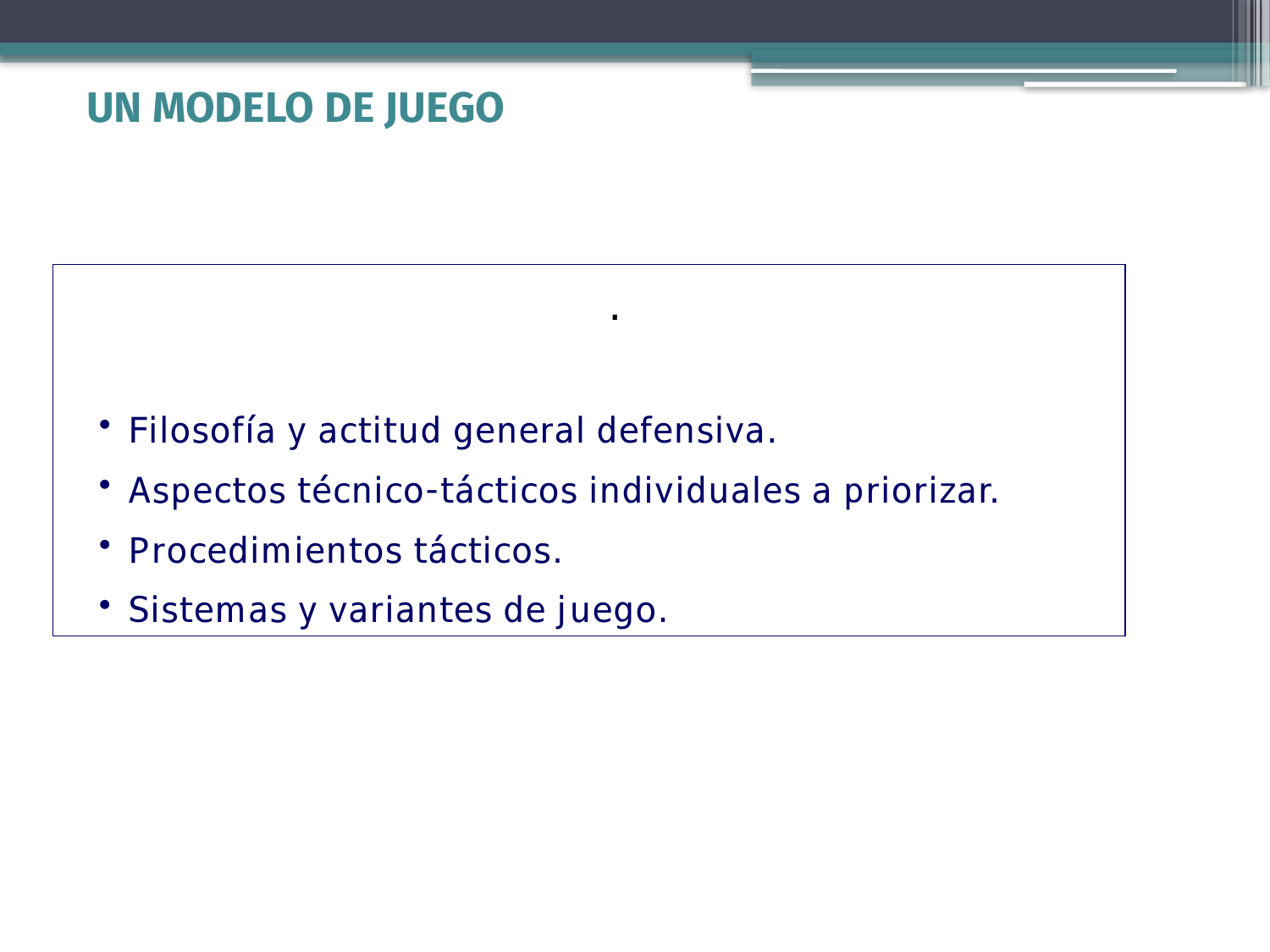

# UN MODELO DE JUEGO

Idea De Juego Defensivo.

Filosofía y actitud general defensiva.
Aspectos técnico-tácticos individuales a priorizar.
Procedimientos tácticos.
Sistemas y variantes de juego.